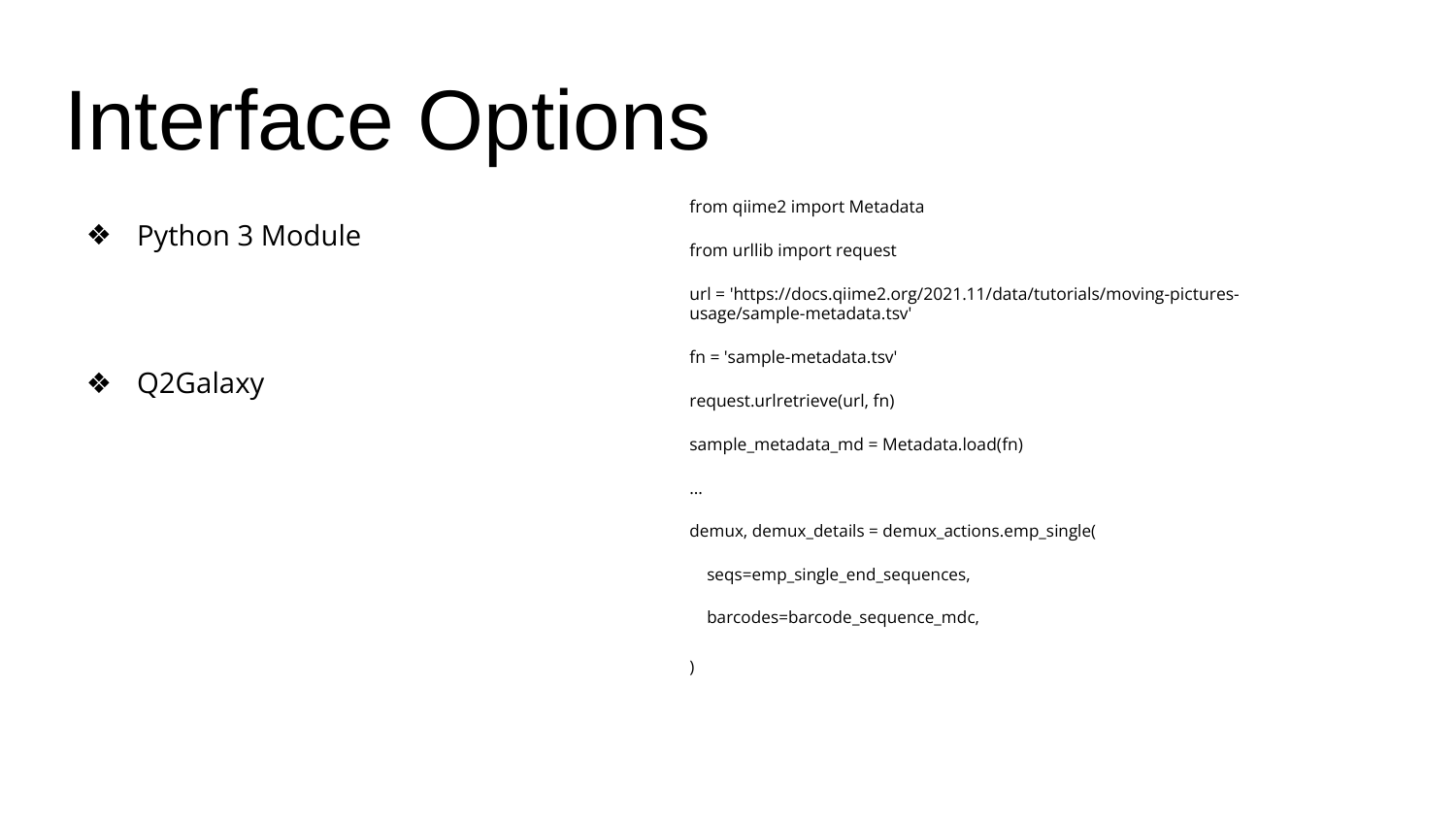

# Interface Options
from qiime2 import Metadata
from urllib import request
url = 'https://docs.qiime2.org/2021.11/data/tutorials/moving-pictures-usage/sample-metadata.tsv'
fn = 'sample-metadata.tsv'
request.urlretrieve(url, fn)
sample_metadata_md = Metadata.load(fn)
…
demux, demux_details = demux_actions.emp_single(
    seqs=emp_single_end_sequences,
    barcodes=barcode_sequence_mdc,
)

Python 3 Module

Q2Galaxy